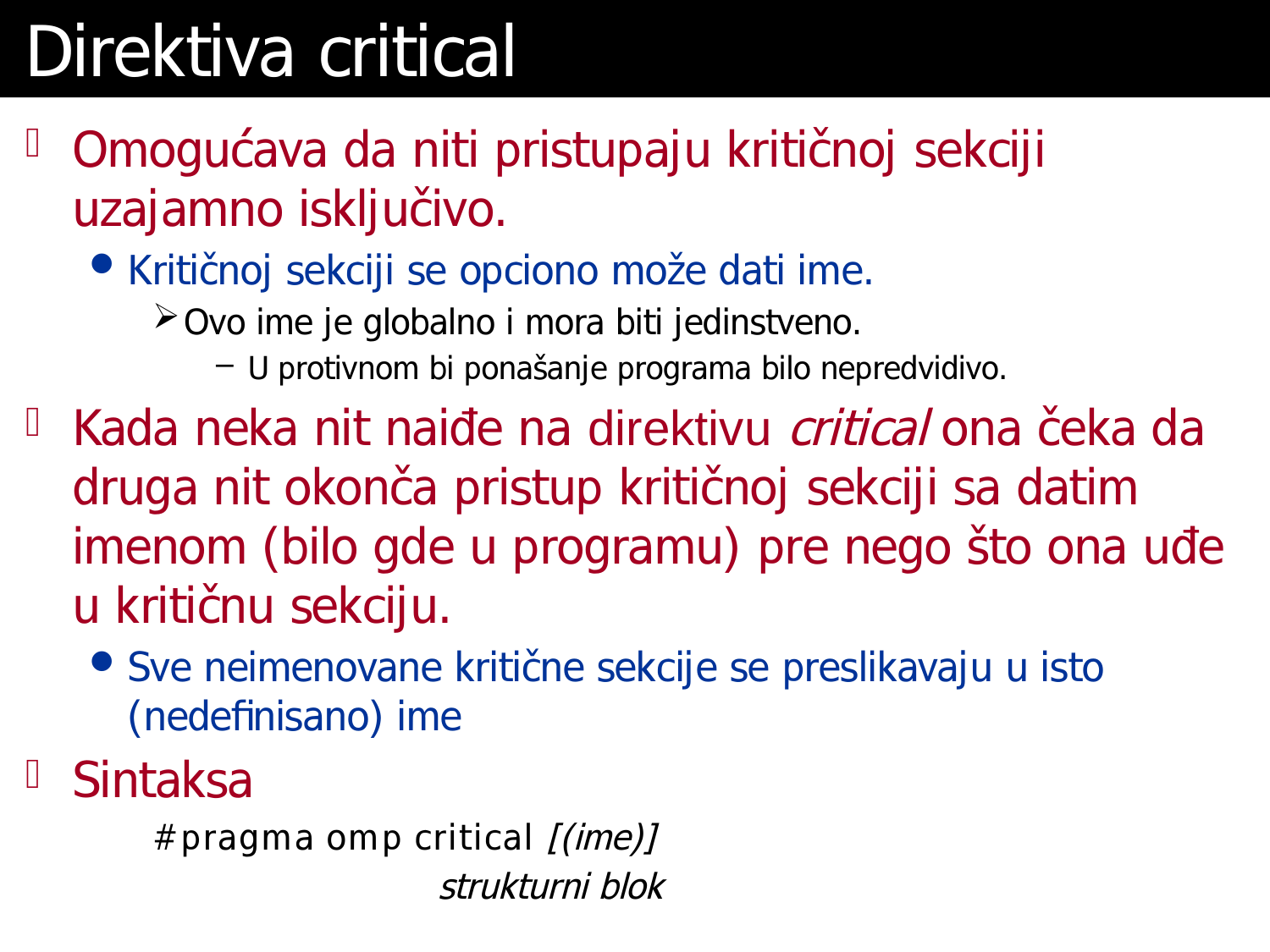

# Direktiva critical
Omogućava da niti pristupaju kritičnoj sekciji uzajamno isključivo.
Kritičnoj sekciji se opciono može dati ime.
Ovo ime je globalno i mora biti jedinstveno.
U protivnom bi ponašanje programa bilo nepredvidivo.
Kada neka nit naiđe na direktivu critical ona čeka da druga nit okonča pristup kritičnoj sekciji sa datim imenom (bilo gde u programu) pre nego što ona uđe u kritičnu sekciju.
Sve neimenovane kritične sekcije se preslikavaju u isto (nedefinisano) ime
Sintaksa
#pragma omp critical [(ime)]
			strukturni blok